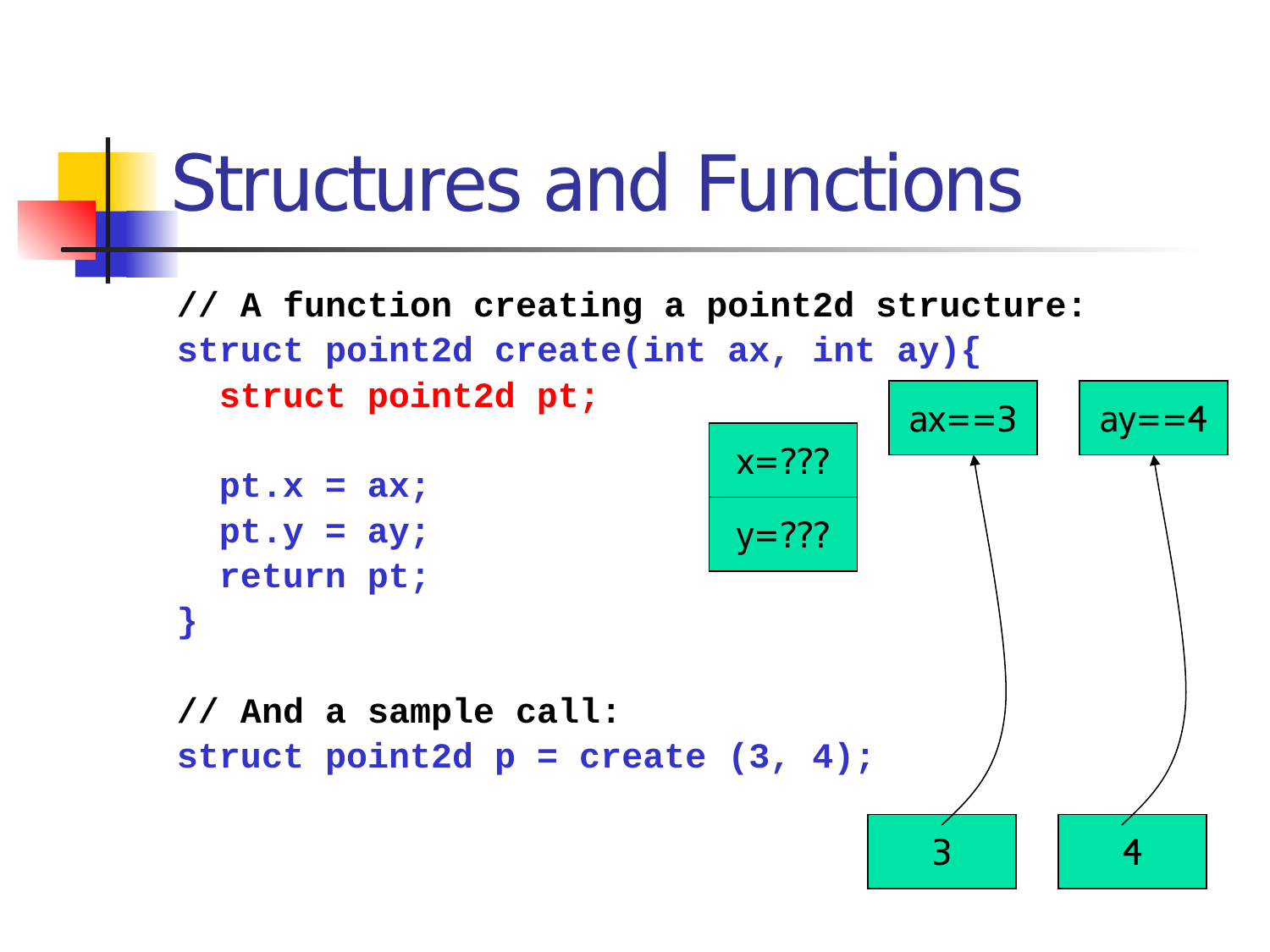

# Structures and Functions
// A function creating a point2d structure:
struct point2d create(int ax, int ay){
  struct point2d pt;

  pt.x = ax;
  pt.y = ay;
  return pt;
}

// And a sample call:
struct point2d p = create (3, 4);
ax==3
ay==4
x=???
y=???

3
4